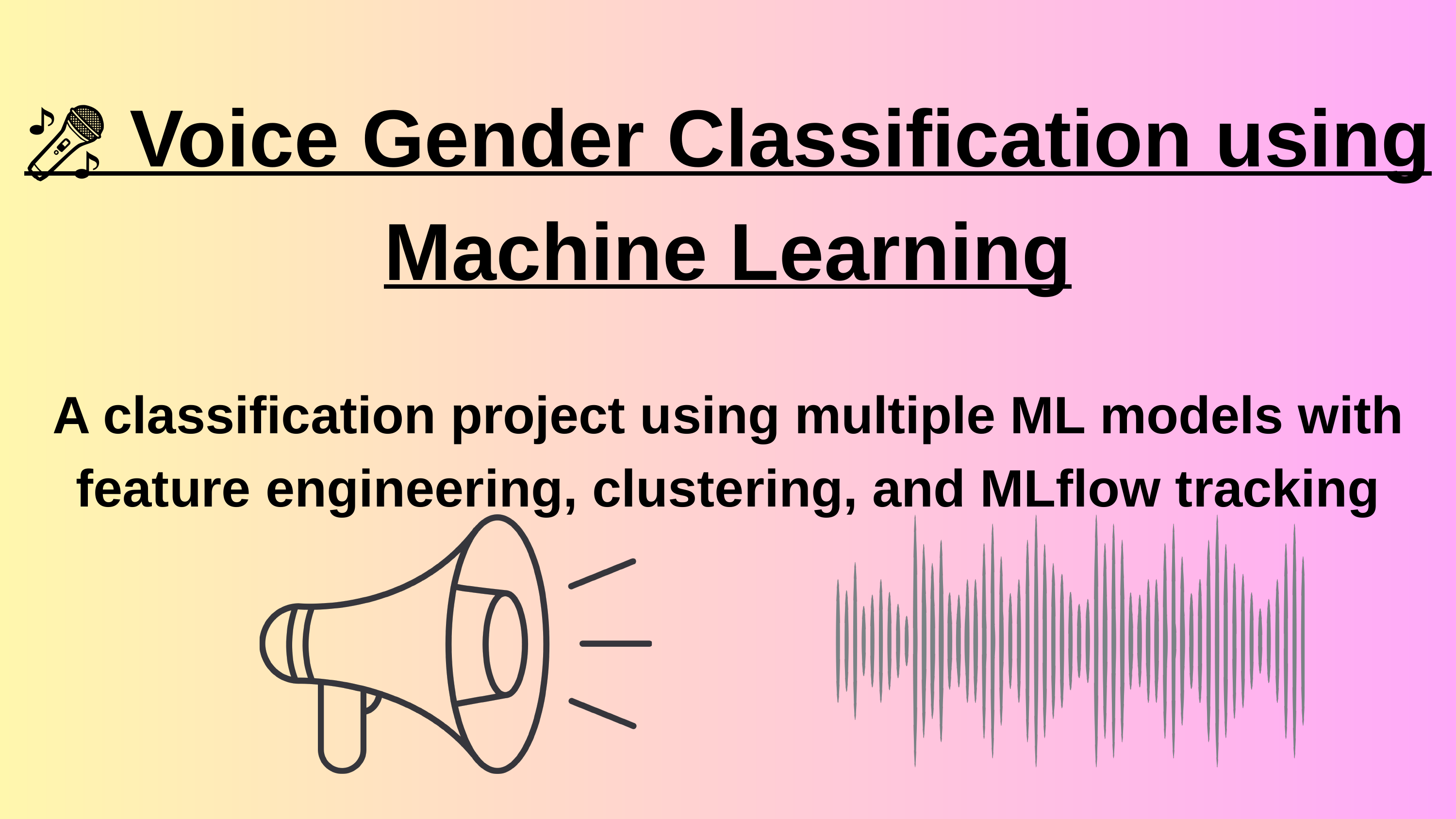

🎤 Voice Gender Classification using Machine Learning
A classification project using multiple ML models with feature engineering, clustering, and MLflow tracking